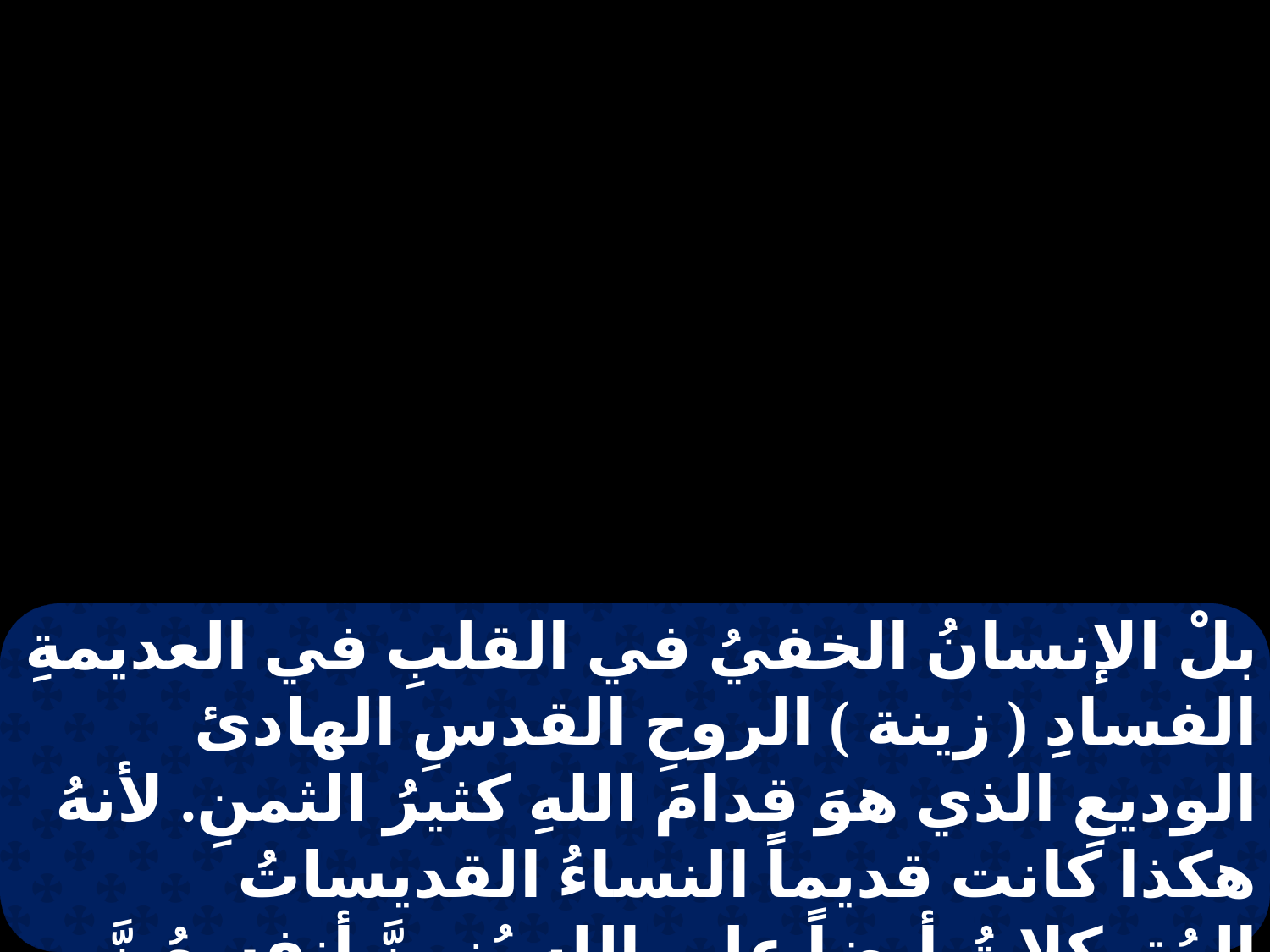

بلْ الإنسانُ الخفيُ في القلبِ في العديمةِ الفسادِ ( زينة ) الروحِ القدسِ الهادئ الوديعِ الذي هوَ قدامَ اللهِ كثيرُ الثمنِ. لأنهُ هكذا كانت قديماً النساءُ القديساتُ المُتوكلاتُ أيضاً على اللهِ يُزينَّ أنفسهُنَّ خاضعاتٍ لرجالِهنَّ. كما كانتْ سارة تـُطيعُ إبراهيمَ